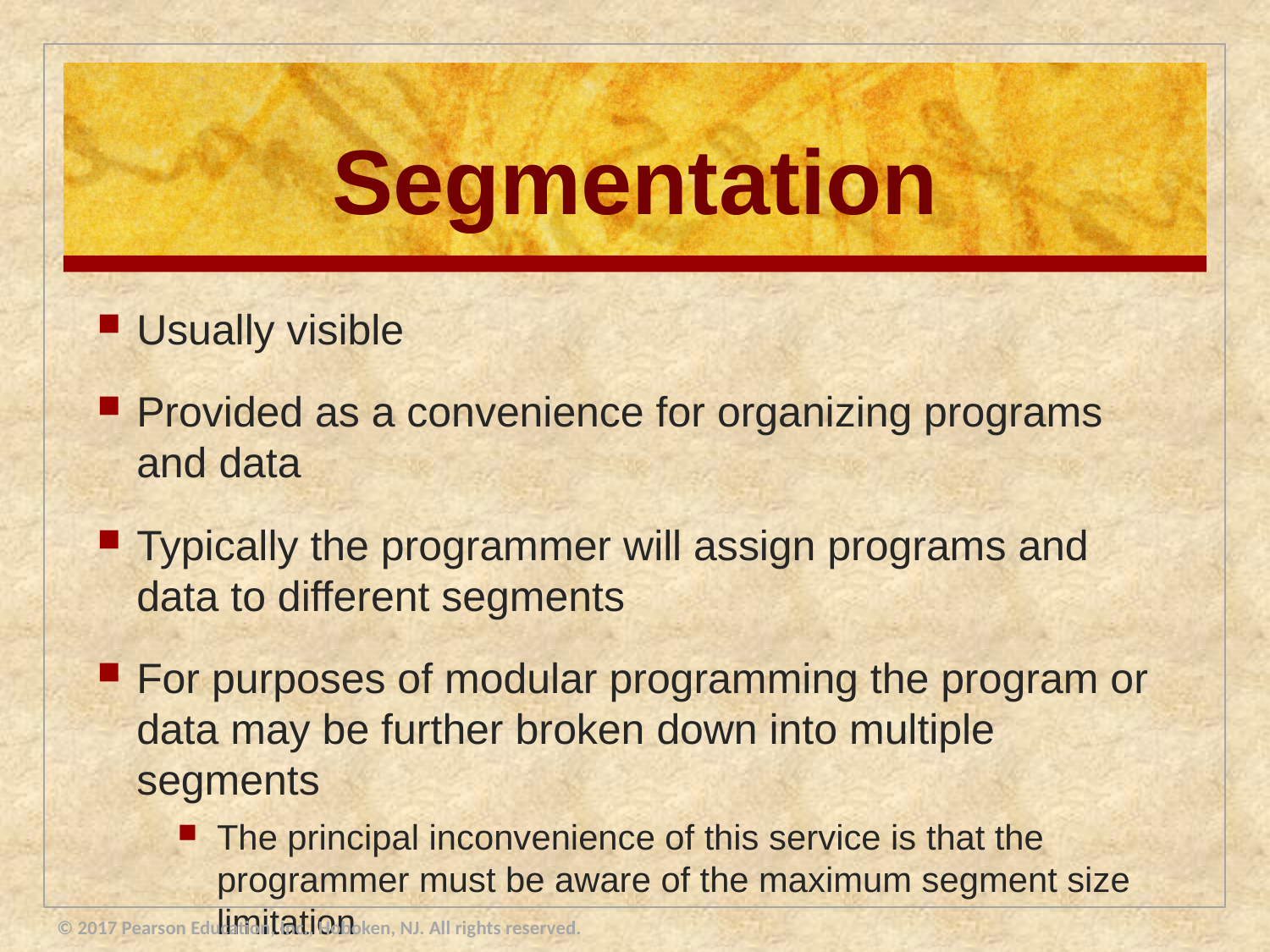

# Segmentation
Usually visible
Provided as a convenience for organizing programs and data
Typically the programmer will assign programs and data to different segments
For purposes of modular programming the program or data may be further broken down into multiple segments
The principal inconvenience of this service is that the programmer must be aware of the maximum segment size limitation
© 2017 Pearson Education, Inc., Hoboken, NJ. All rights reserved.